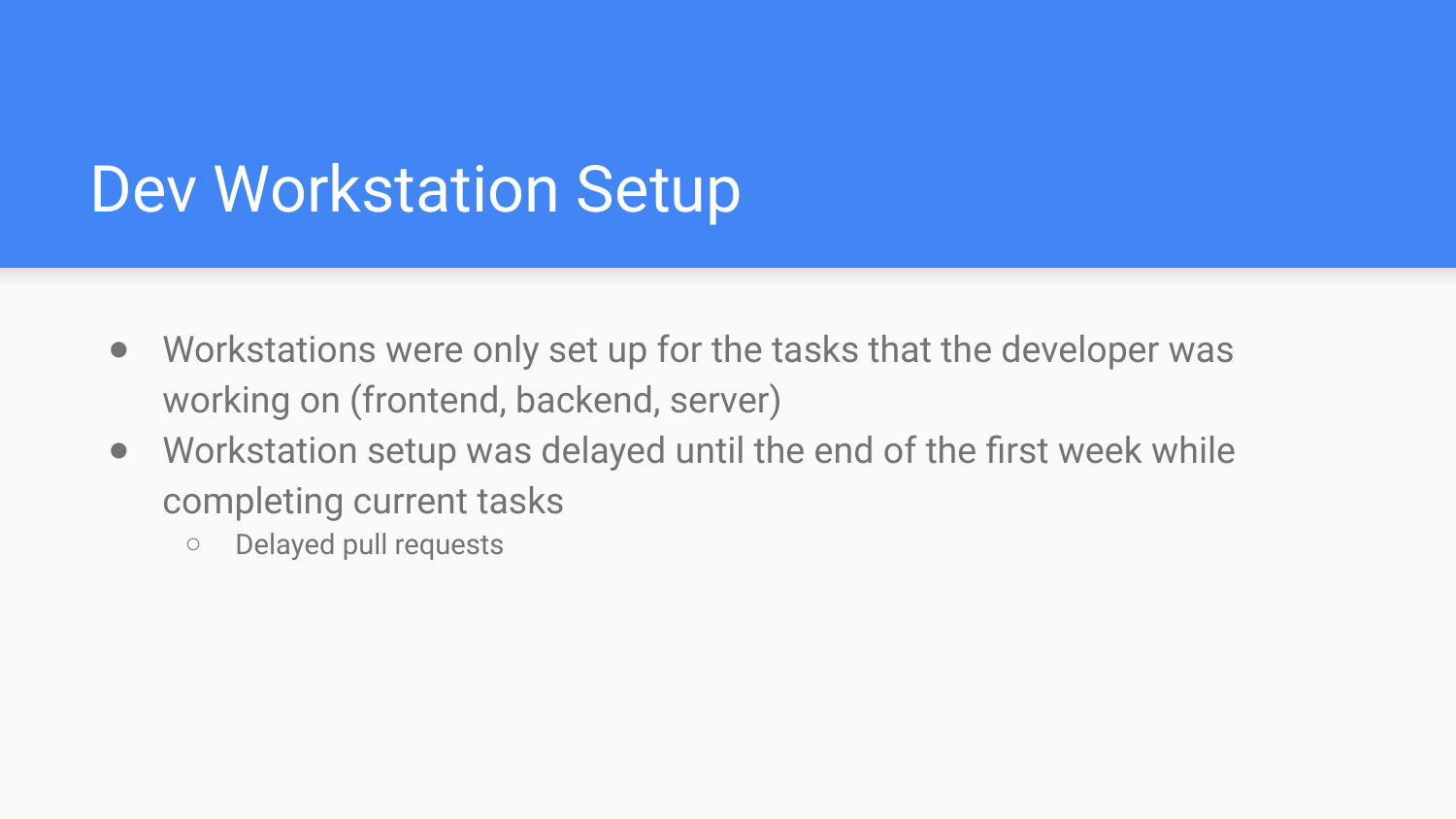

# Dev Workstation Setup
Workstations were only set up for the tasks that the developer was working on (frontend, backend, server)
Workstation setup was delayed until the end of the first week while completing current tasks
Delayed pull requests